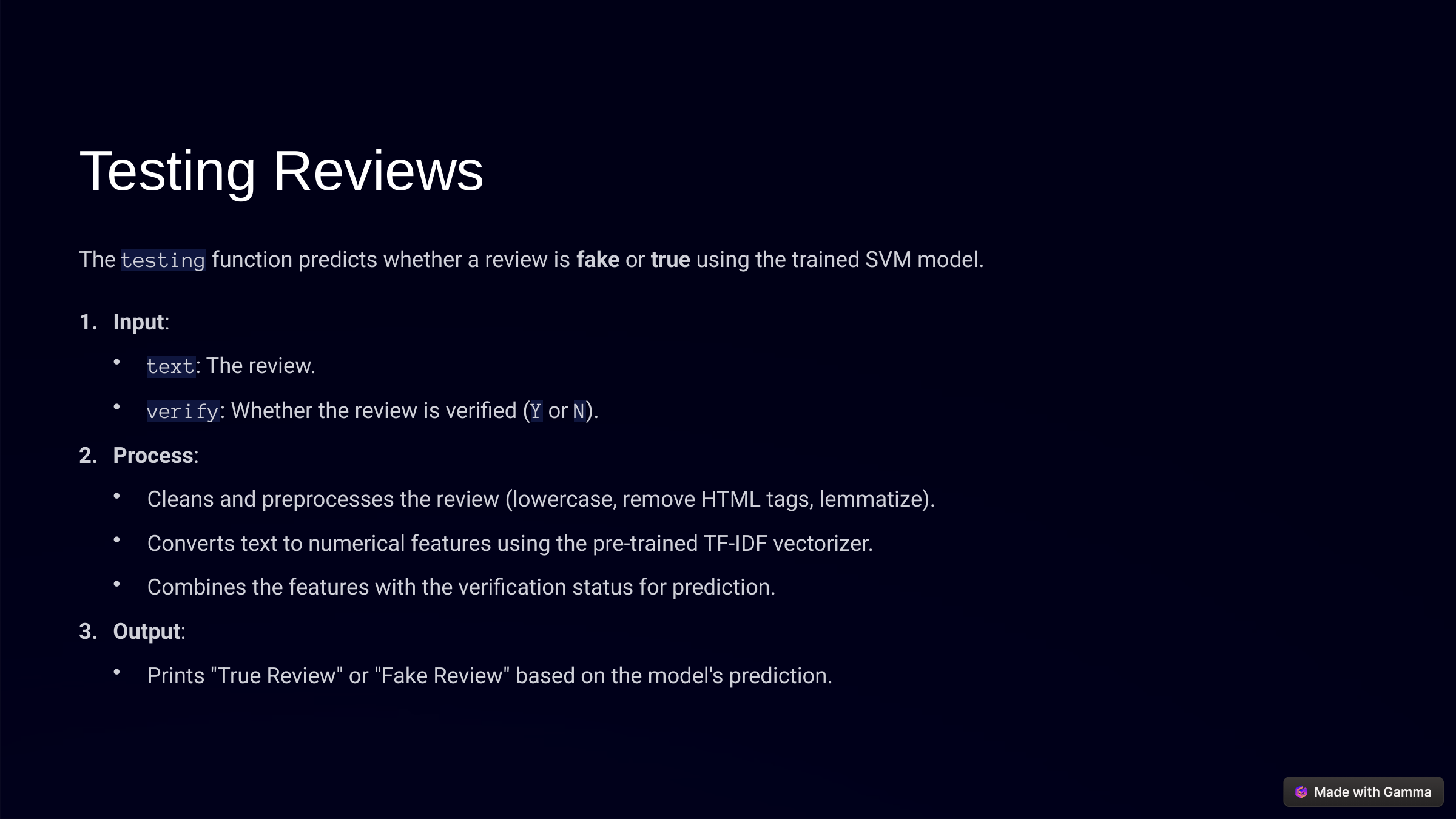

Testing Reviews
The testing function predicts whether a review is fake or true using the trained SVM model.
Input:
text: The review.
verify: Whether the review is verified (Y or N).
Process:
Cleans and preprocesses the review (lowercase, remove HTML tags, lemmatize).
Converts text to numerical features using the pre-trained TF-IDF vectorizer.
Combines the features with the verification status for prediction.
Output:
Prints "True Review" or "Fake Review" based on the model's prediction.